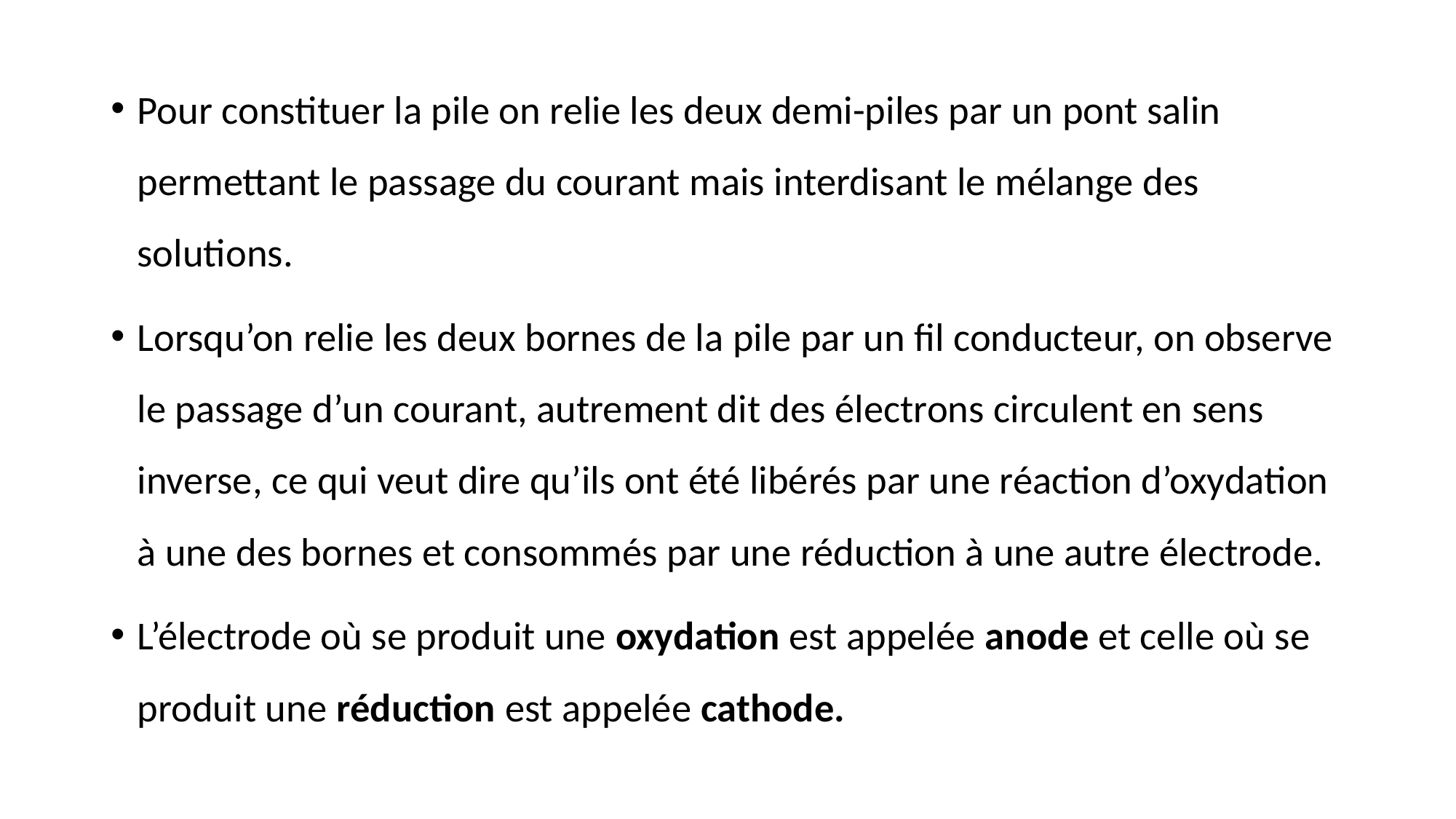

Pour constituer la pile on relie les deux demi-piles par un pont salin permettant le passage du courant mais interdisant le mélange des solutions.
Lorsqu’on relie les deux bornes de la pile par un fil conducteur, on observe le passage d’un courant, autrement dit des électrons circulent en sens inverse, ce qui veut dire qu’ils ont été libérés par une réaction d’oxydation à une des bornes et consommés par une réduction à une autre électrode.
L’électrode où se produit une oxydation est appelée anode et celle où se produit une réduction est appelée cathode.